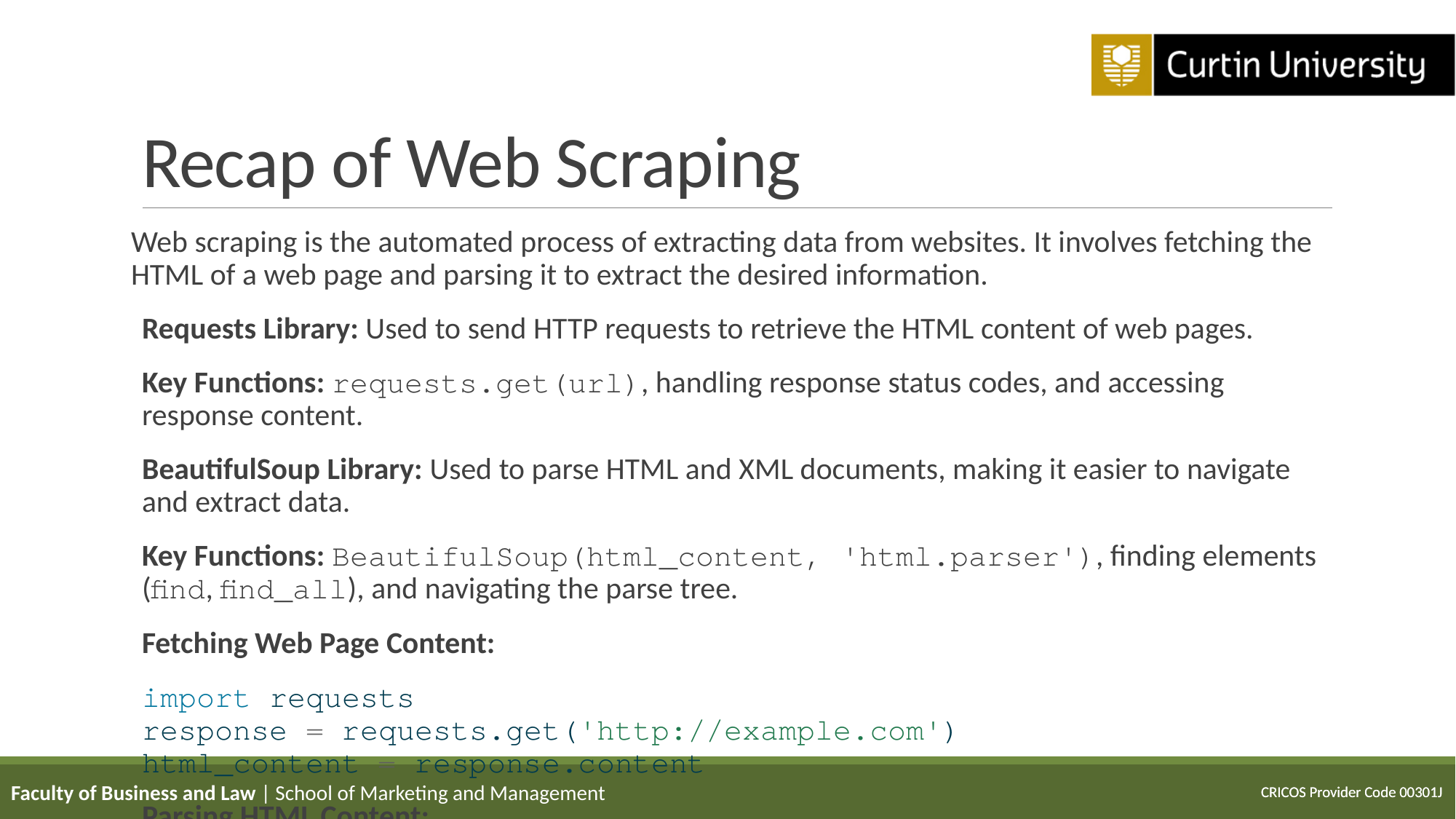

# Recap of Web Scraping
Web scraping is the automated process of extracting data from websites. It involves fetching the HTML of a web page and parsing it to extract the desired information.
Requests Library: Used to send HTTP requests to retrieve the HTML content of web pages.
Key Functions: requests.get(url), handling response status codes, and accessing response content.
BeautifulSoup Library: Used to parse HTML and XML documents, making it easier to navigate and extract data.
Key Functions: BeautifulSoup(html_content, 'html.parser'), finding elements (find, find_all), and navigating the parse tree.
Fetching Web Page Content:
import requests
response = requests.get('http://example.com')
html_content = response.content
Parsing HTML Content:
from bs4 import BeautifulSoup
soup = BeautifulSoup(html_content, 'html.parser')
Extracting Data:
title = soup.title.text
print(title)  # Outputs: Example Domain
Faculty of Business and Law | School of Marketing and Management